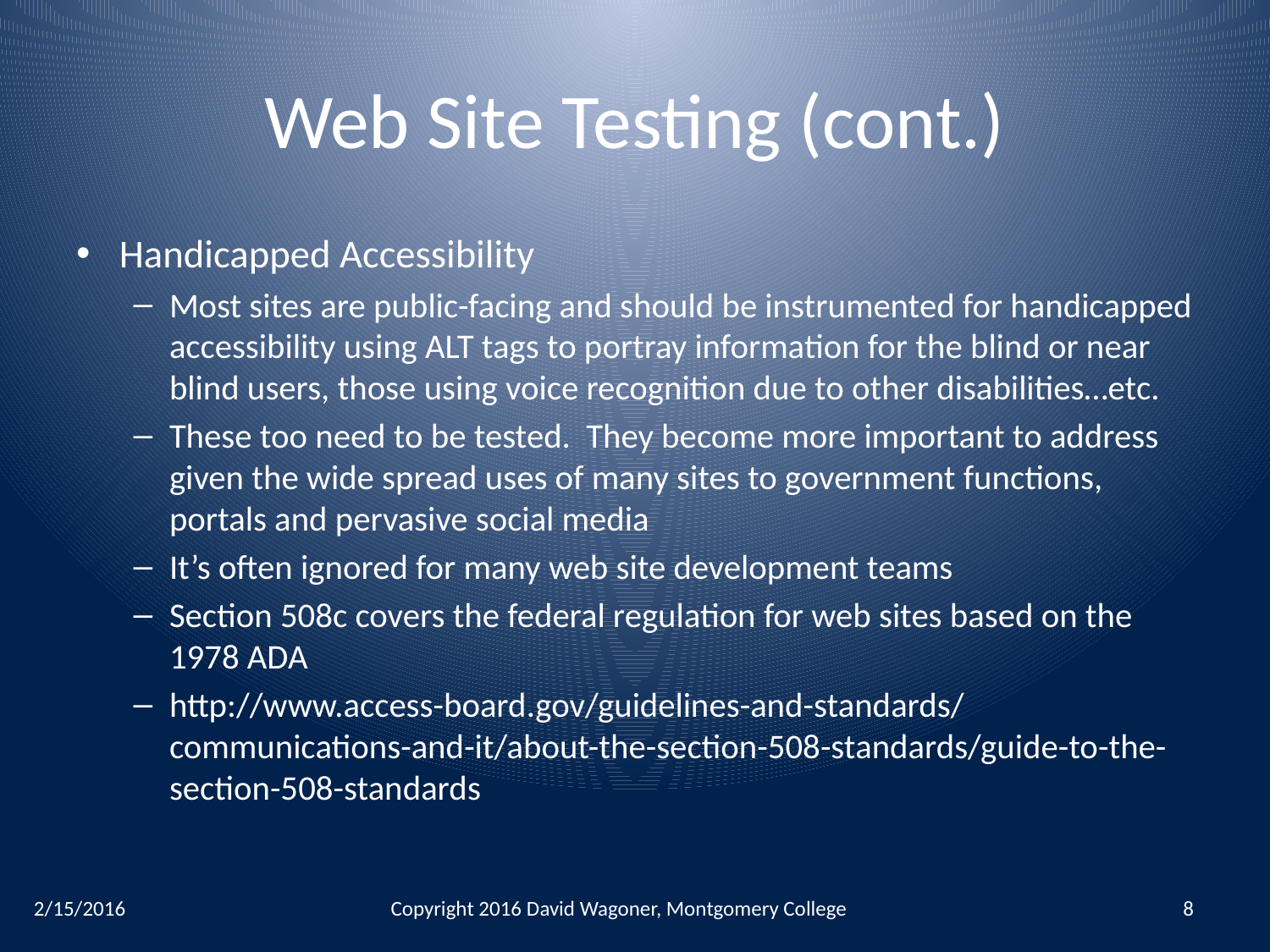

# Web Site Testing (cont.)
Handicapped Accessibility
Most sites are public-facing and should be instrumented for handicapped accessibility using ALT tags to portray information for the blind or near blind users, those using voice recognition due to other disabilities…etc.
These too need to be tested.  They become more important to address given the wide spread uses of many sites to government functions, portals and pervasive social media
It’s often ignored for many web site development teams
Section 508c covers the federal regulation for web sites based on the 1978 ADA
http://www.access-board.gov/guidelines-and-standards/communications-and-it/about-the-section-508-standards/guide-to-the-section-508-standards

2/15/2016
Copyright 2016 David Wagoner, Montgomery College
8